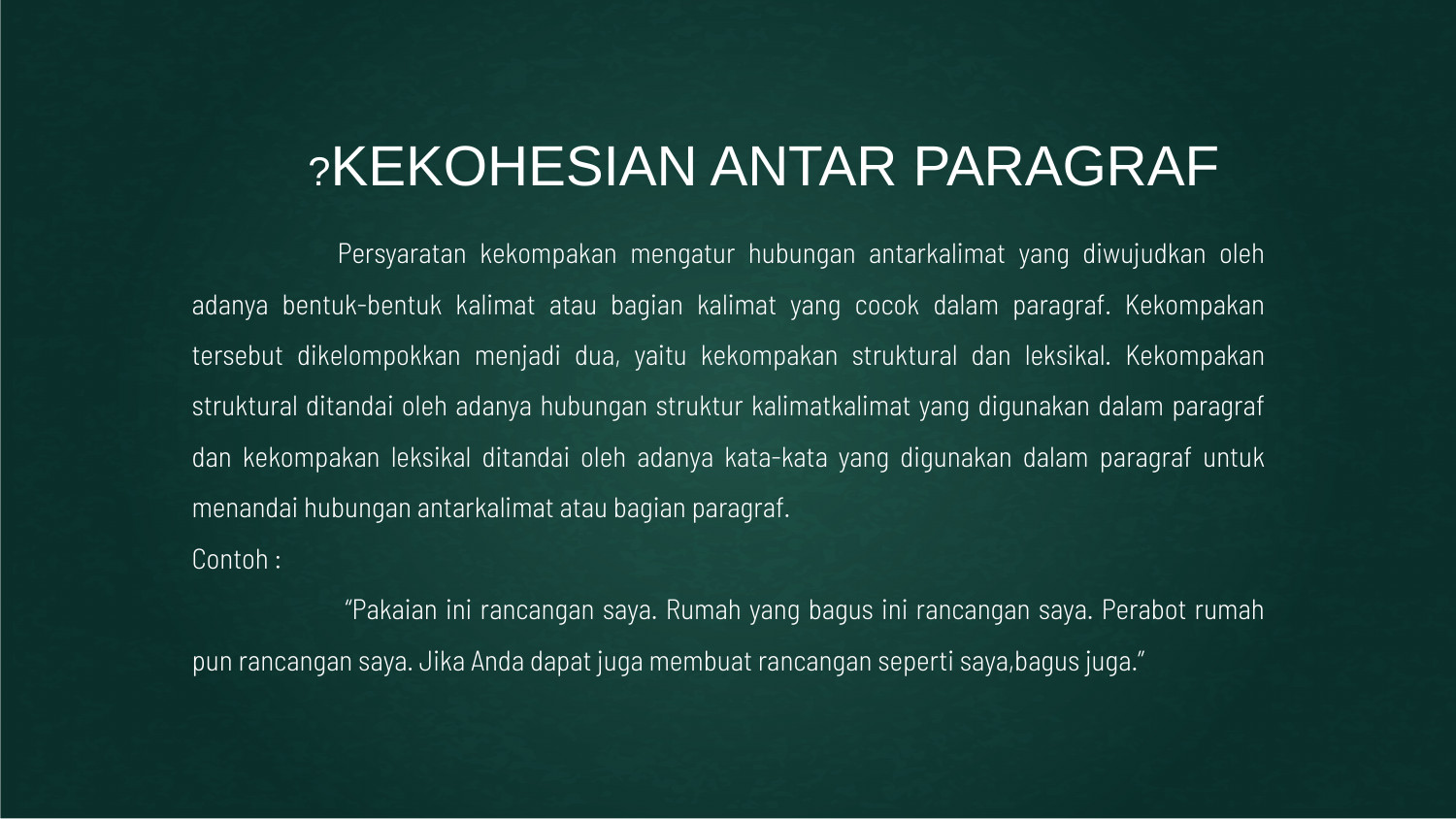

?KEKOHESIAN ANTAR PARAGRAF
		Persyaratan kekompakan mengatur hubungan antarkalimat yang diwujudkan oleh adanya bentuk-bentuk kalimat atau bagian kalimat yang cocok dalam paragraf. Kekompakan tersebut dikelompokkan menjadi dua, yaitu kekompakan struktural dan leksikal. Kekompakan struktural ditandai oleh adanya hubungan struktur kalimatkalimat yang digunakan dalam paragraf dan kekompakan leksikal ditandai oleh adanya kata-kata yang digunakan dalam paragraf untuk menandai hubungan antarkalimat atau bagian paragraf.
	Contoh :
		 “Pakaian ini rancangan saya. Rumah yang bagus ini rancangan saya. Perabot rumah pun rancangan saya. Jika Anda dapat juga membuat rancangan seperti saya,bagus juga.”